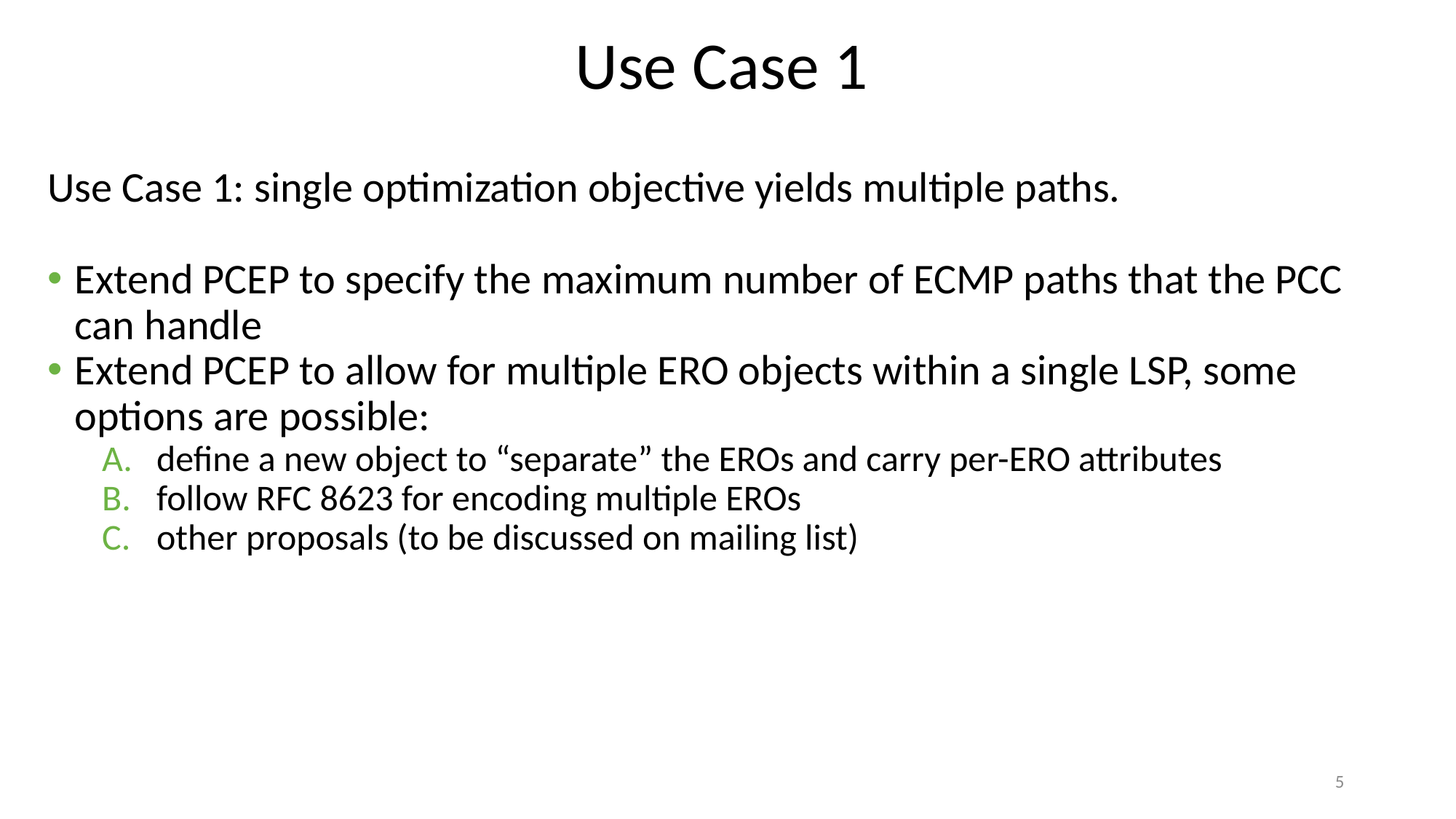

# Use Case 1
Use Case 1: single optimization objective yields multiple paths.

Extend PCEP to specify the maximum number of ECMP paths that the PCC can handle
Extend PCEP to allow for multiple ERO objects within a single LSP, some options are possible:
define a new object to “separate” the EROs and carry per-ERO attributes
follow RFC 8623 for encoding multiple EROs
other proposals (to be discussed on mailing list)

5